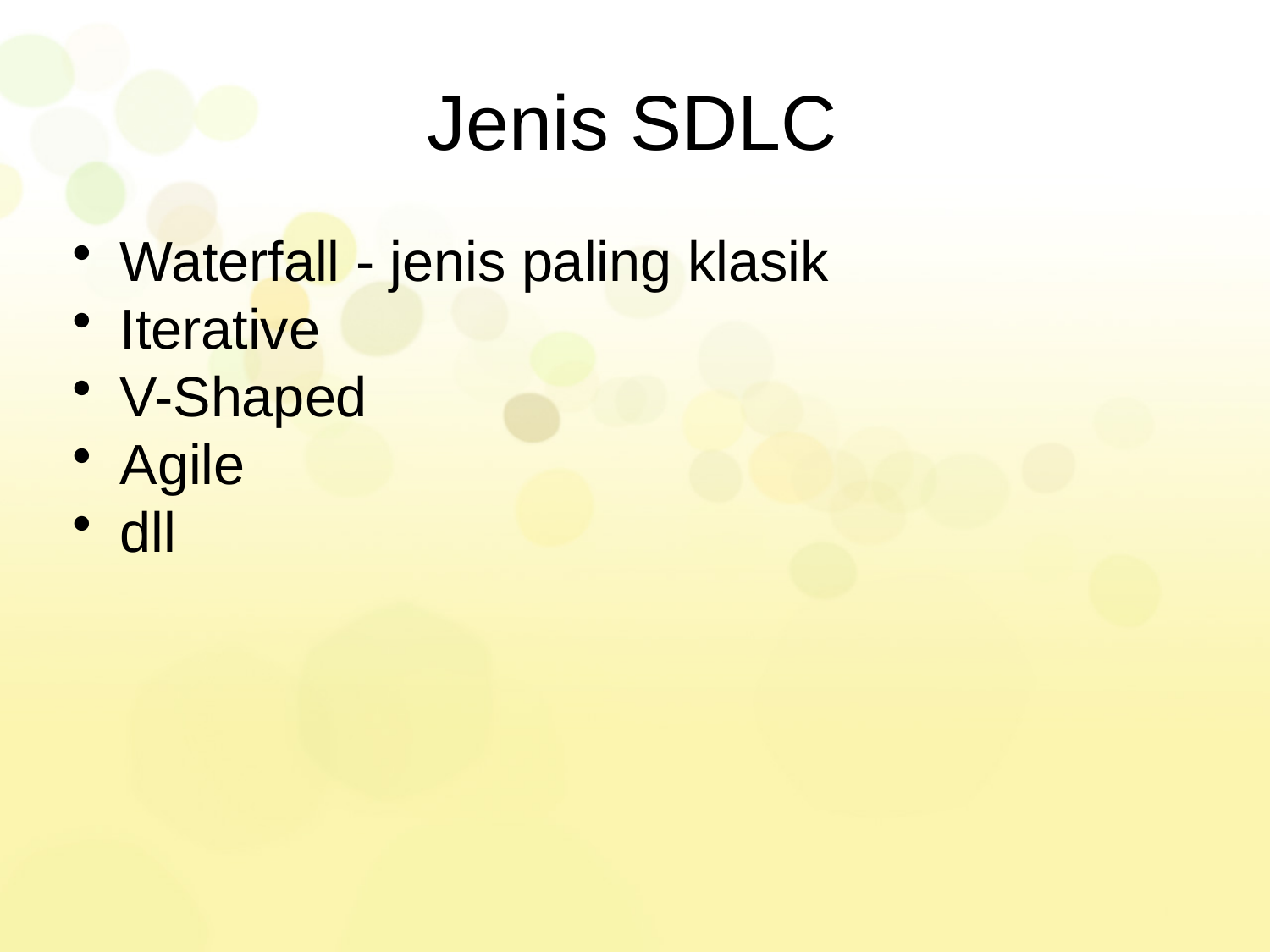

# Jenis SDLC
Waterfall - jenis paling klasik
Iterative
V-Shaped
Agile
dll